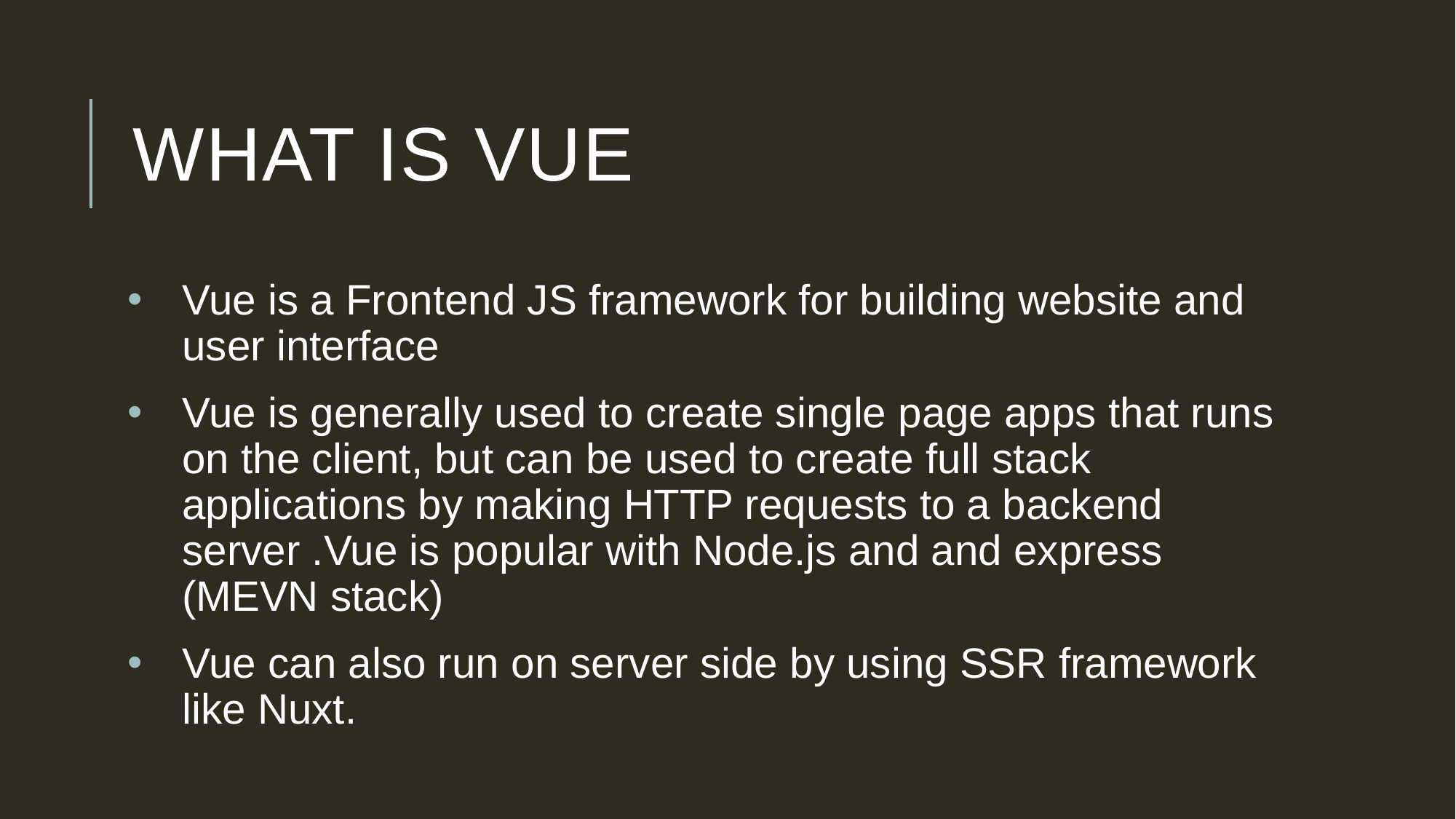

# What is Vue
Vue is a Frontend JS framework for building website and user interface
Vue is generally used to create single page apps that runs on the client, but can be used to create full stack applications by making HTTP requests to a backend server .Vue is popular with Node.js and and express (MEVN stack)
Vue can also run on server side by using SSR framework like Nuxt.